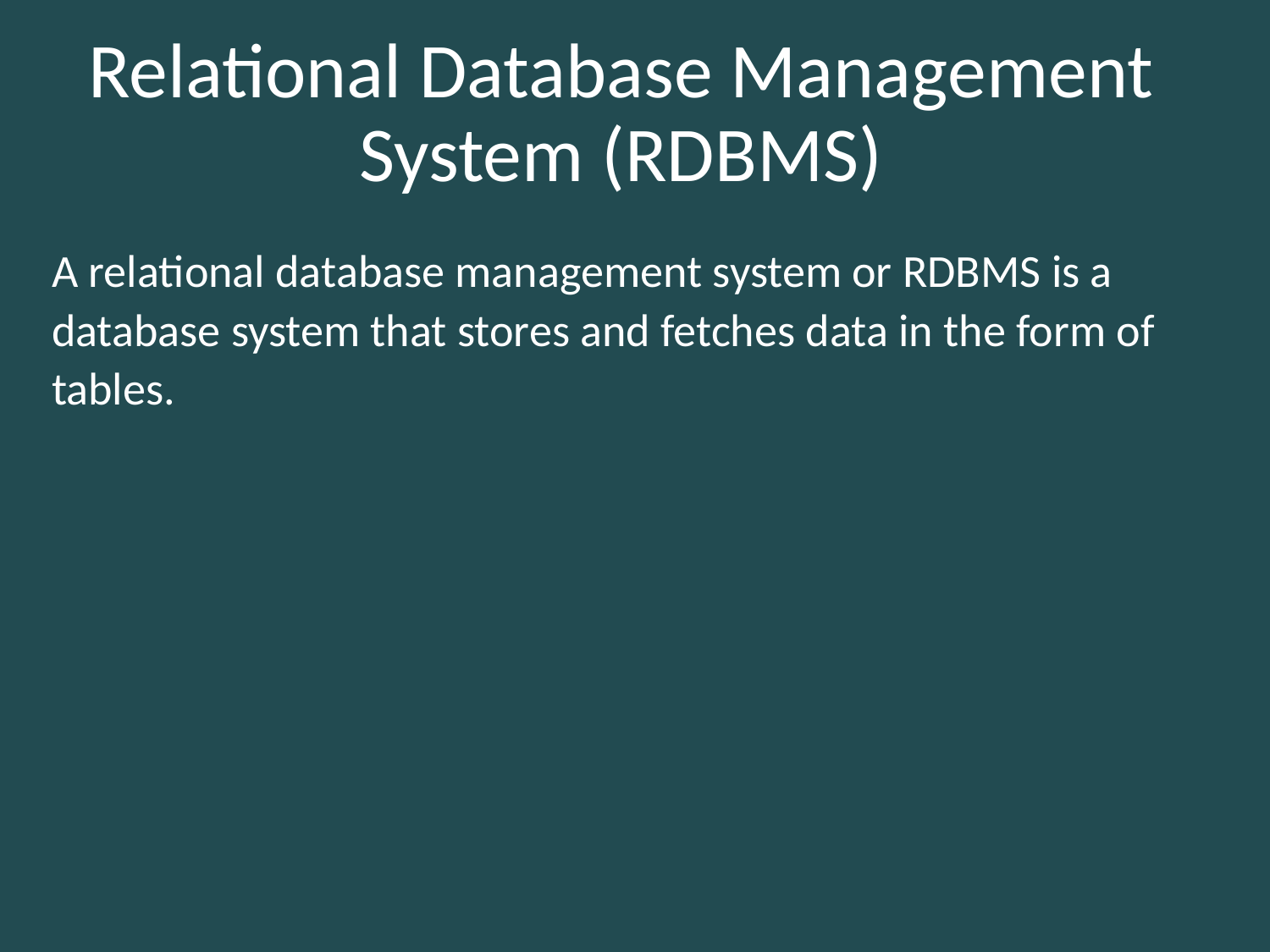

# Relational Database Management System (RDBMS)
A relational database management system or RDBMS is a database system that stores and fetches data in the form of tables.